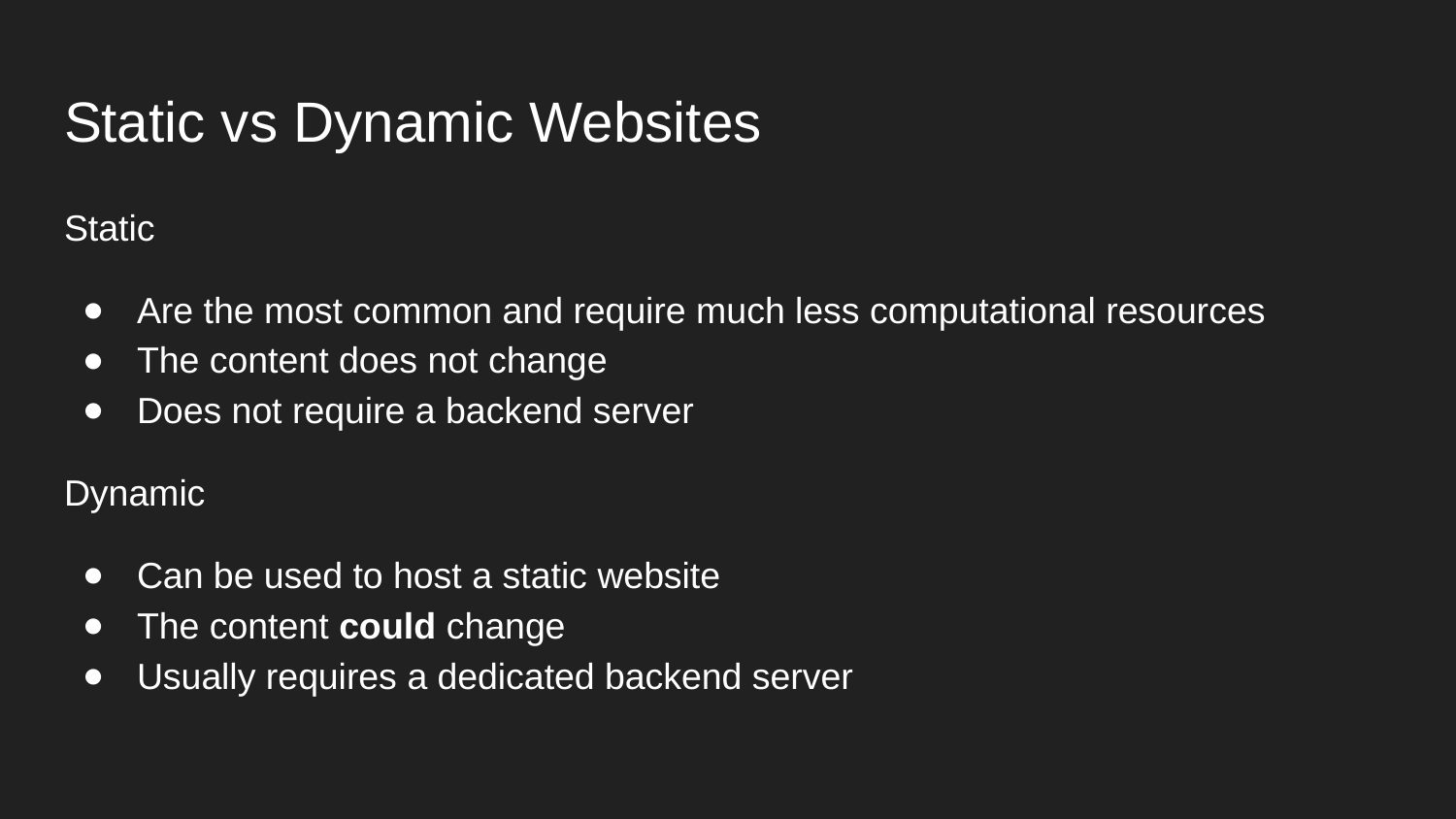

# Static vs Dynamic Websites
Static
Are the most common and require much less computational resources
The content does not change
Does not require a backend server
Dynamic
Can be used to host a static website
The content could change
Usually requires a dedicated backend server